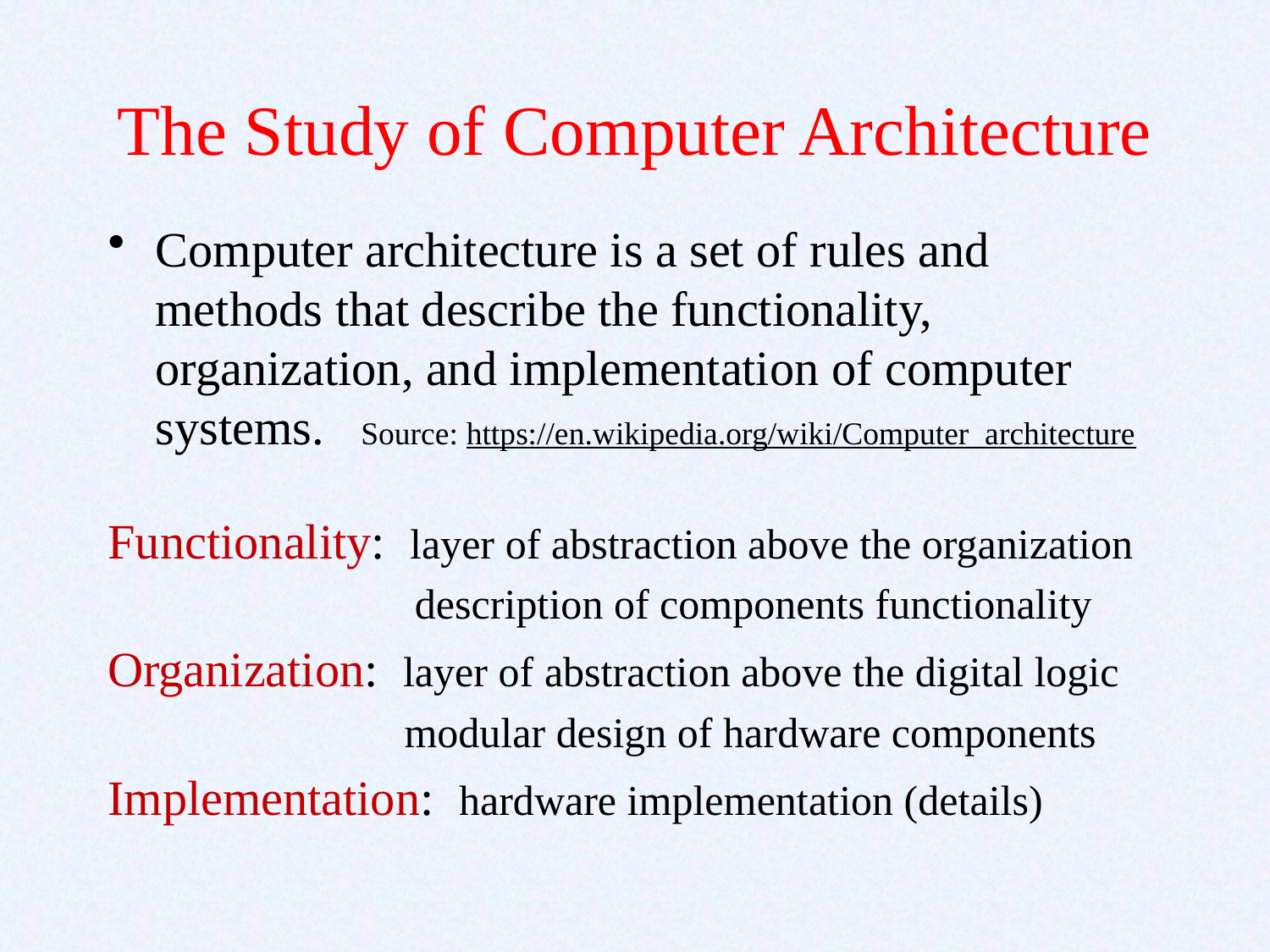

# The Study of Computer Architecture
Computer architecture is a set of rules and methods that describe the functionality, organization, and implementation of computer systems.   Source: https://en.wikipedia.org/wiki/Computer_architecture

Functionality:  layer of abstraction above the organization
		     description of components functionality
Organization:  layer of abstraction above the digital logic
		    modular design of hardware components
Implementation:  hardware implementation (details)